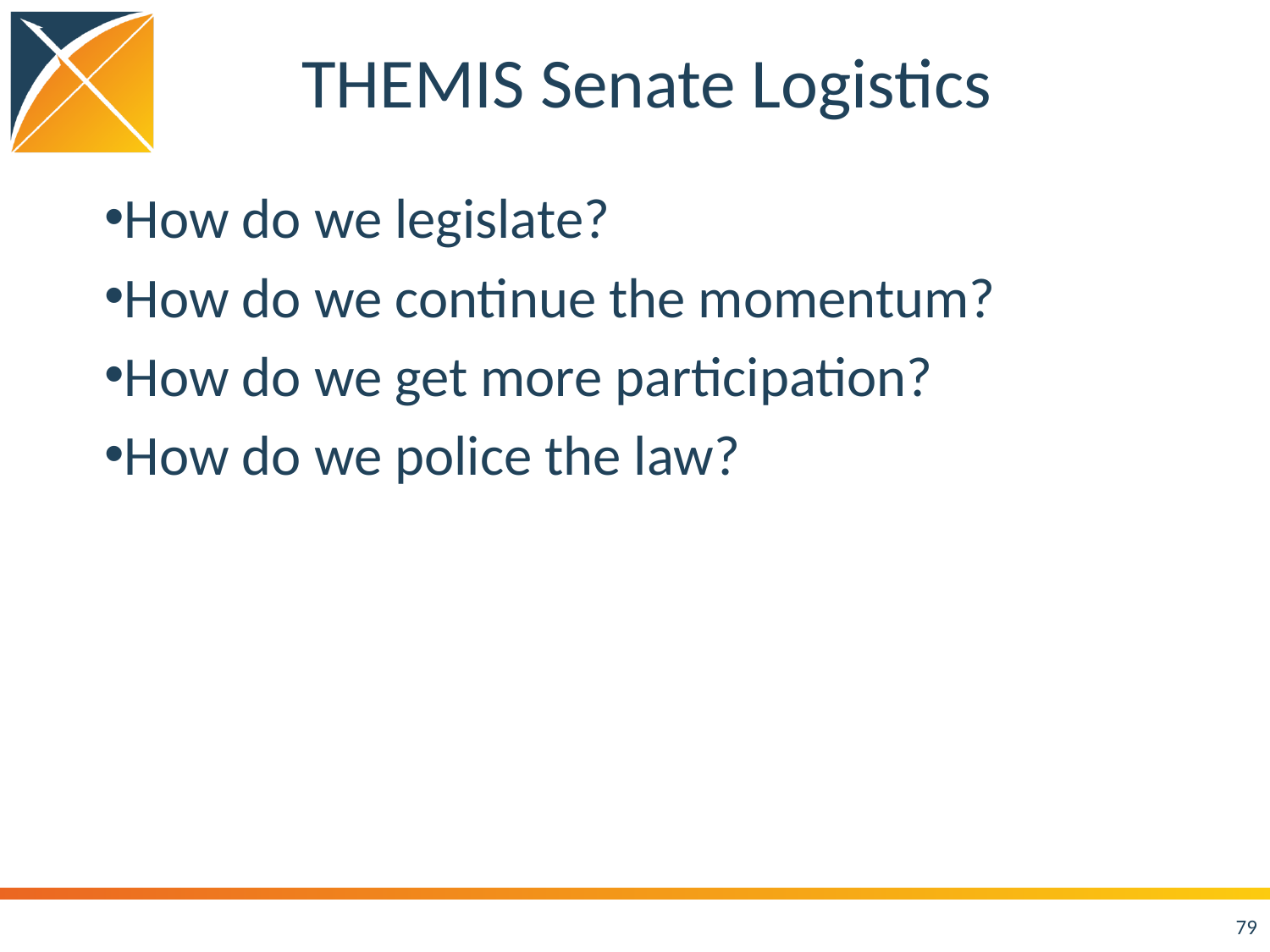

# THEMIS Senate Logistics
How do we legislate?
How do we continue the momentum?
How do we get more participation?
How do we police the law?

79